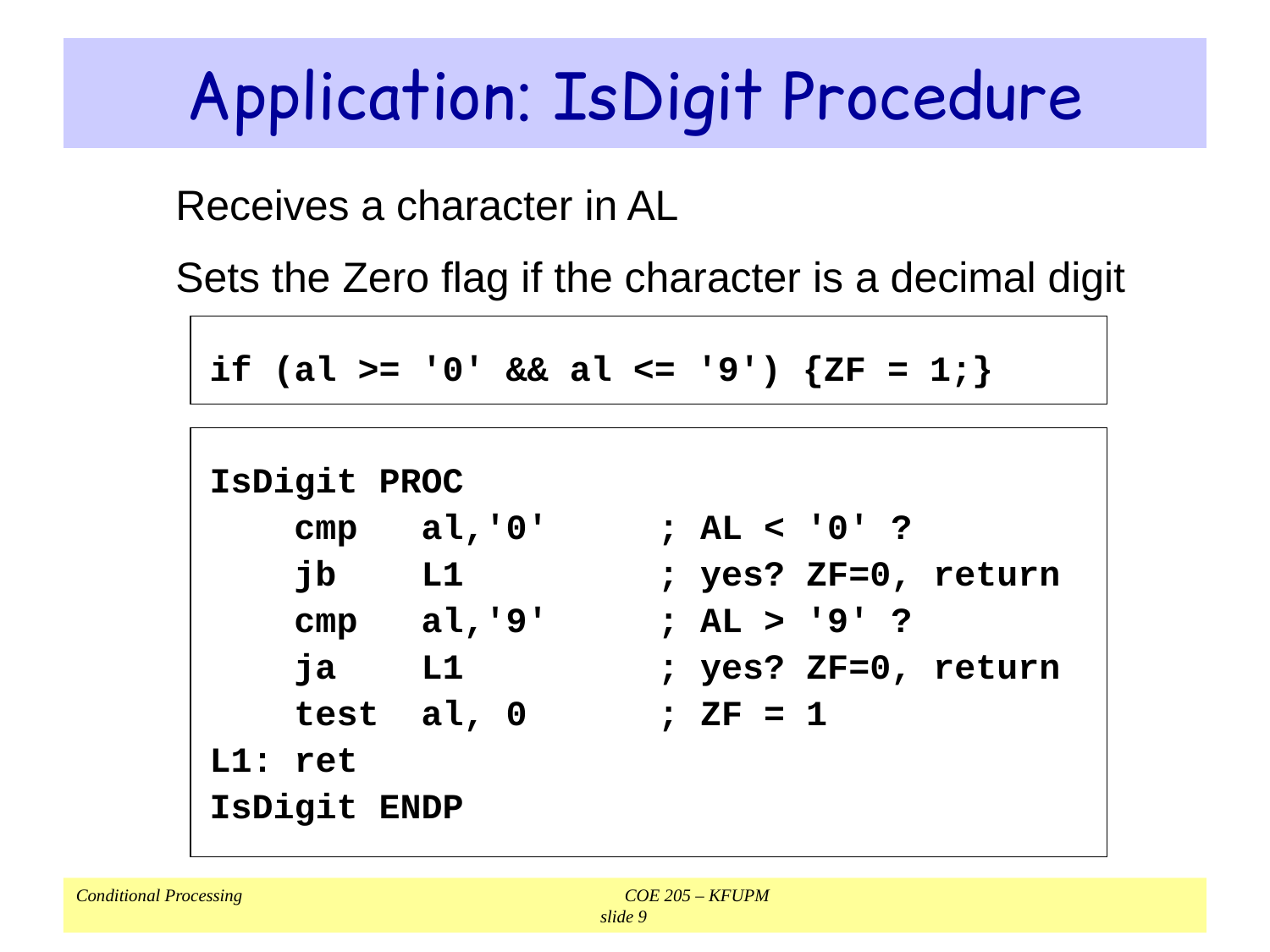

# Application: IsDigit Procedure
Receives a character in AL
Sets the Zero flag if the character is a decimal digit
if (al >= '0' && al <= '9') {ZF = 1;}
IsDigit PROC
	 cmp   al,'0'	; AL < '0' ?
	 jb    L1	; yes? ZF=0, return
	 cmp   al,'9'	; AL > '9' ?
	 ja    L1	; yes? ZF=0, return
	 test  al, 0     	; ZF = 1
L1: ret
IsDigit ENDP